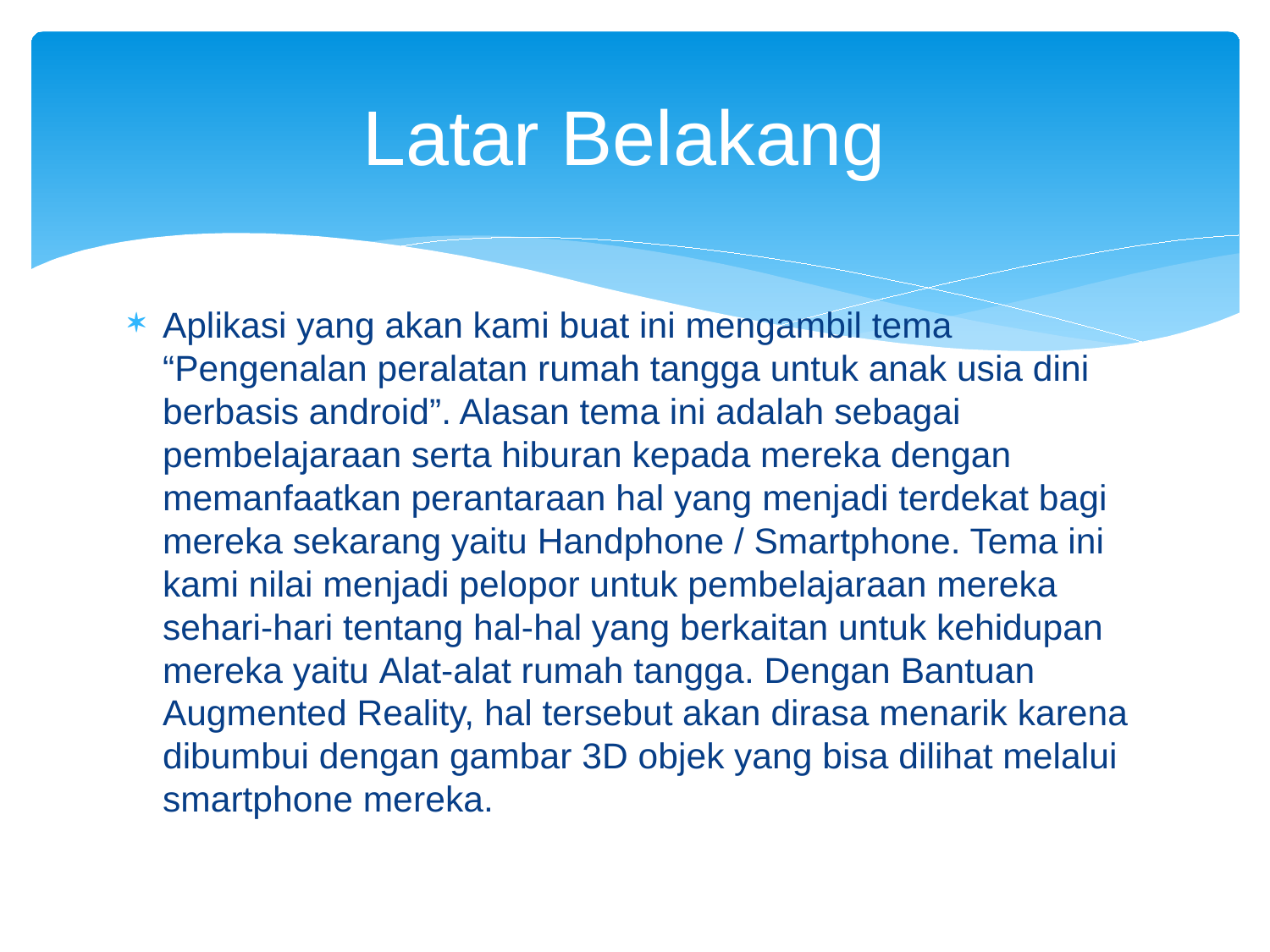

# Latar Belakang
Aplikasi yang akan kami buat ini mengambil tema “Pengenalan peralatan rumah tangga untuk anak usia dini berbasis android”. Alasan tema ini adalah sebagai pembelajaraan serta hiburan kepada mereka dengan memanfaatkan perantaraan hal yang menjadi terdekat bagi mereka sekarang yaitu Handphone / Smartphone. Tema ini kami nilai menjadi pelopor untuk pembelajaraan mereka sehari-hari tentang hal-hal yang berkaitan untuk kehidupan mereka yaitu Alat-alat rumah tangga. Dengan Bantuan Augmented Reality, hal tersebut akan dirasa menarik karena dibumbui dengan gambar 3D objek yang bisa dilihat melalui smartphone mereka.